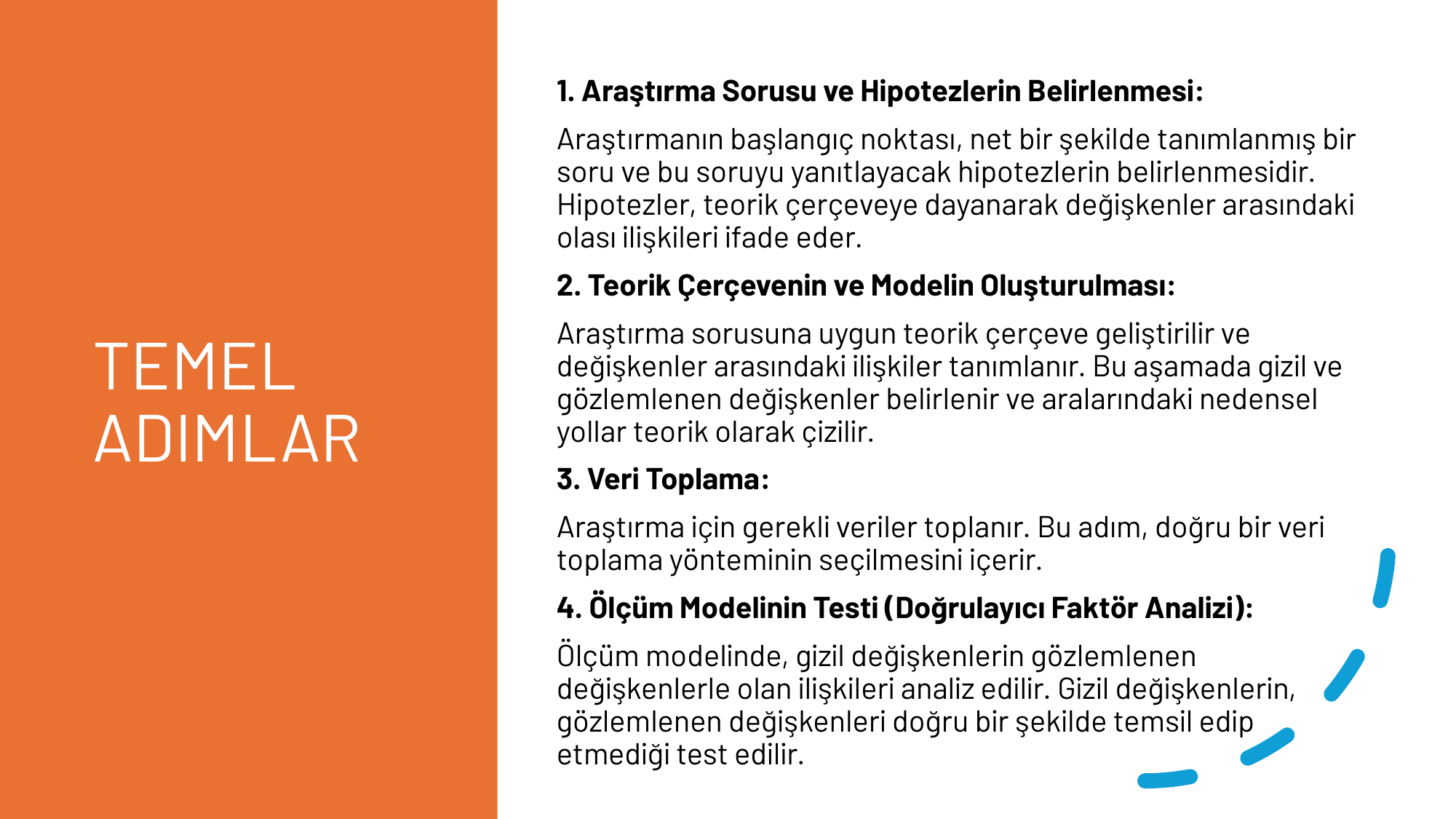

# TEMEL ADIMLAR
1. Araştırma Sorusu ve Hipotezlerin Belirlenmesi:
Araştırmanın başlangıç noktası, net bir şekilde tanımlanmış bir soru ve bu soruyu yanıtlayacak hipotezlerin belirlenmesidir. Hipotezler, teorik çerçeveye dayanarak değişkenler arasındaki olası ilişkileri ifade eder.
2. Teorik Çerçevenin ve Modelin Oluşturulması:
Araştırma sorusuna uygun teorik çerçeve geliştirilir ve değişkenler arasındaki ilişkiler tanımlanır. Bu aşamada gizil ve gözlemlenen değişkenler belirlenir ve aralarındaki nedensel yollar teorik olarak çizilir.
3. Veri Toplama:
Araştırma için gerekli veriler toplanır. Bu adım, doğru bir veri toplama yönteminin seçilmesini içerir.
4. Ölçüm Modelinin Testi (Doğrulayıcı Faktör Analizi):
Ölçüm modelinde, gizil değişkenlerin gözlemlenen değişkenlerle olan ilişkileri analiz edilir. Gizil değişkenlerin, gözlemlenen değişkenleri doğru bir şekilde temsil edip etmediği test edilir.